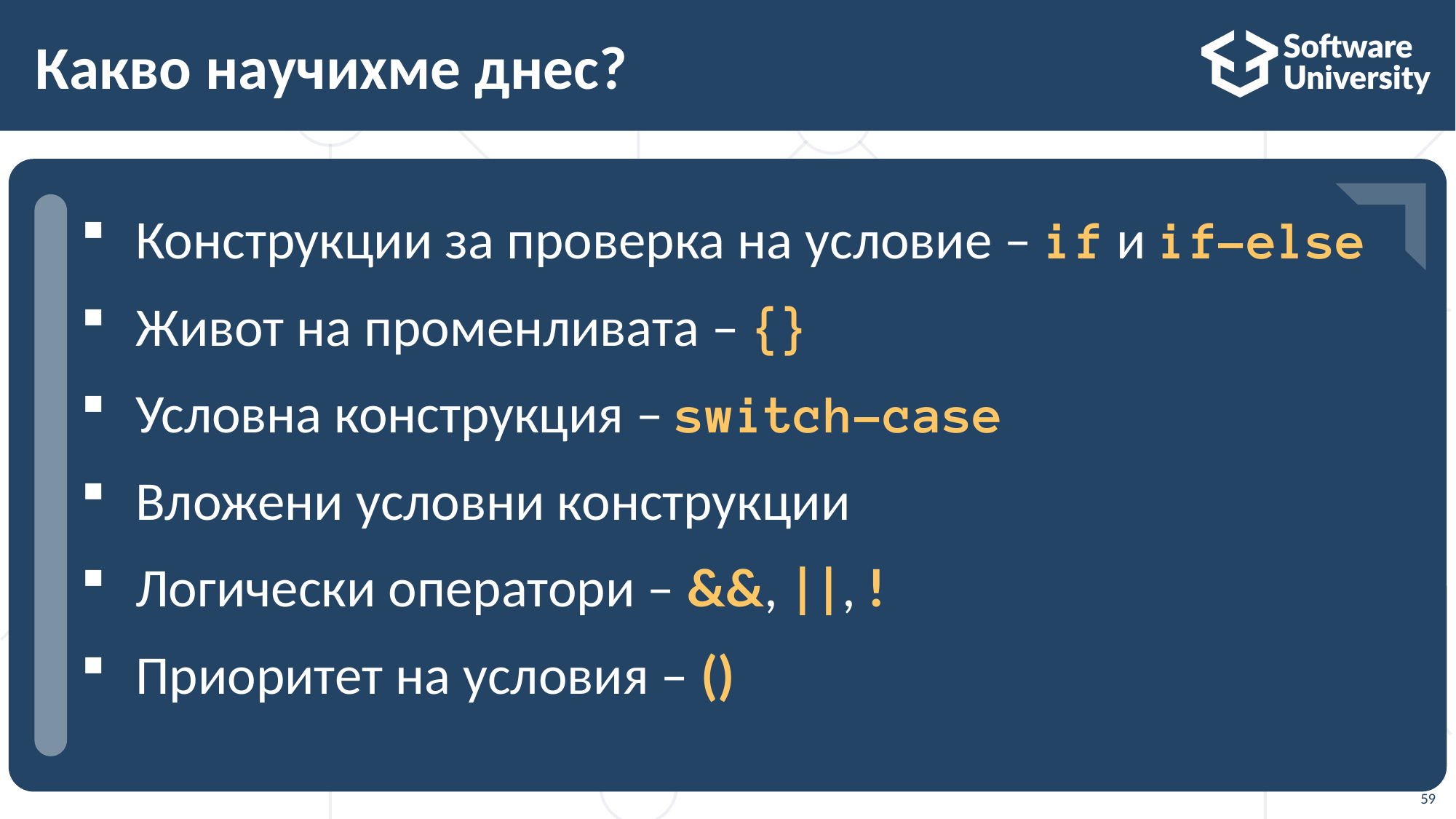

# Какво научихме днес?

Конструкции за проверка на условие – if и if-else
Живот на променливата – {}
Условна конструкция – switch-case
Вложени условни конструкции
Логически оператори – &&, ||, !
Приоритет на условия – ()
…
…
…

59